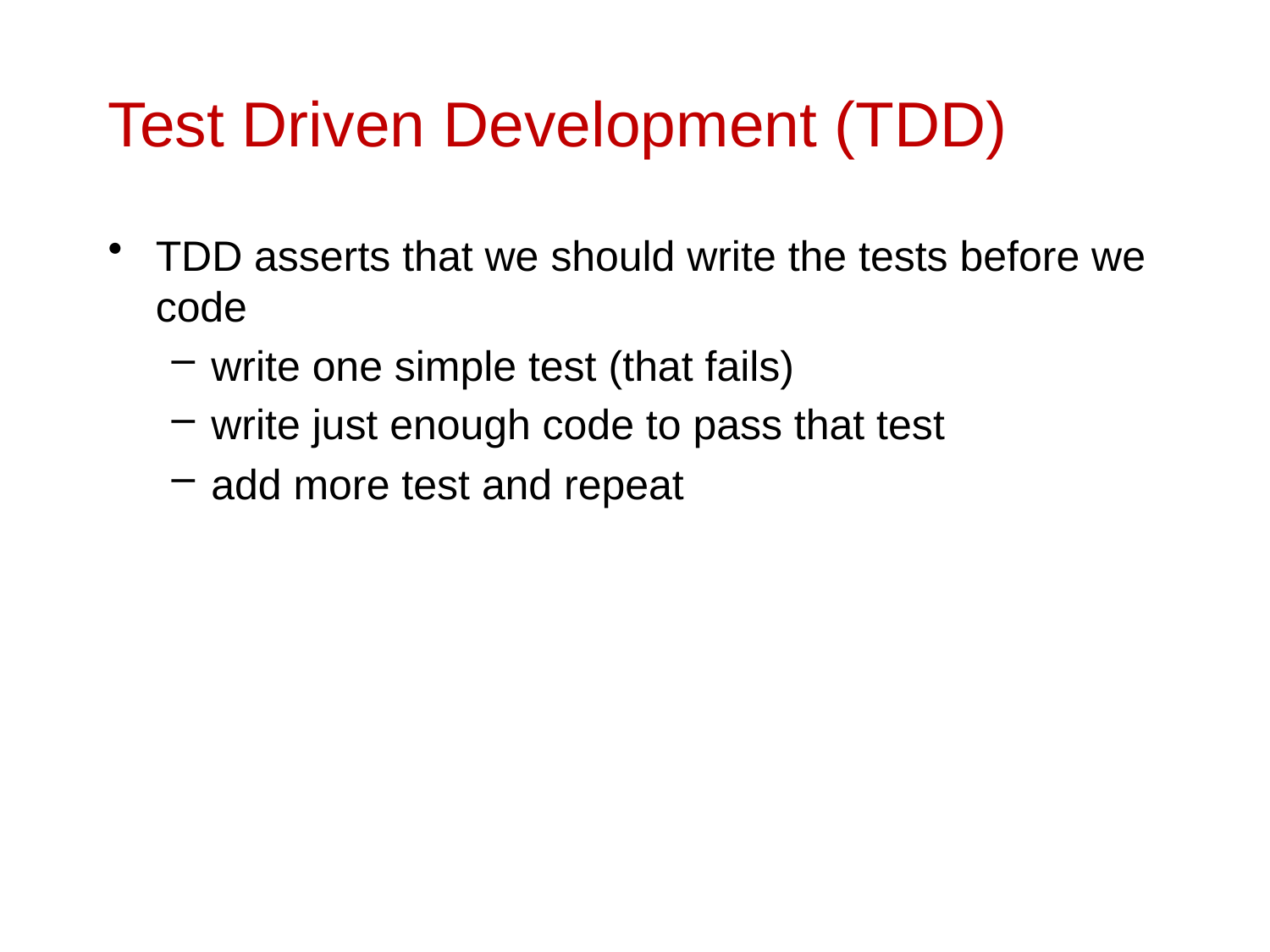

# Test Driven Development (TDD)
TDD asserts that we should write the tests before we code
write one simple test (that fails)
write just enough code to pass that test
add more test and repeat